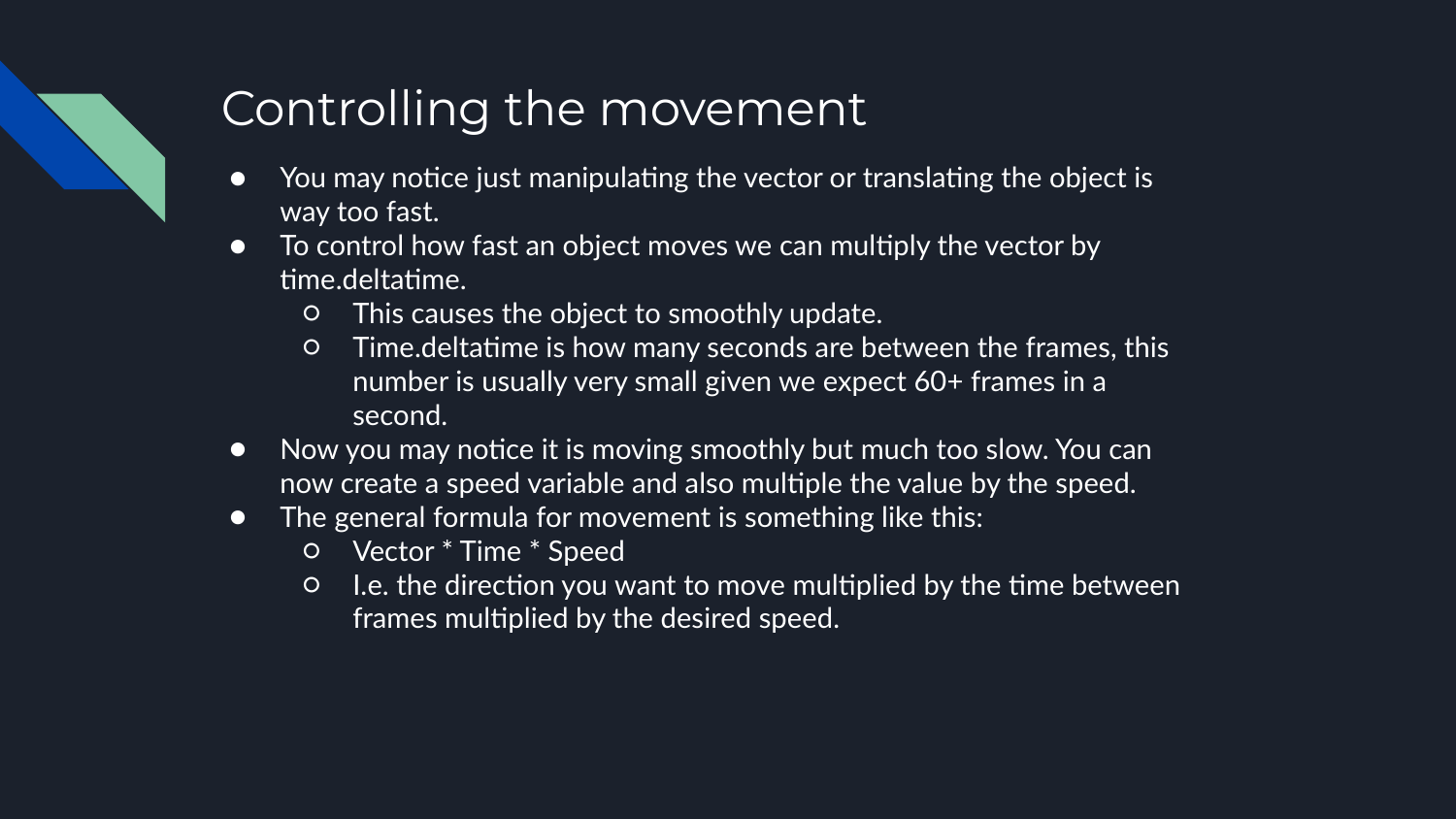

# Controlling the movement
You may notice just manipulating the vector or translating the object is way too fast.
To control how fast an object moves we can multiply the vector by time.deltatime.
This causes the object to smoothly update.
Time.deltatime is how many seconds are between the frames, this number is usually very small given we expect 60+ frames in a second.
Now you may notice it is moving smoothly but much too slow. You can now create a speed variable and also multiple the value by the speed.
The general formula for movement is something like this:
Vector * Time * Speed
I.e. the direction you want to move multiplied by the time between frames multiplied by the desired speed.